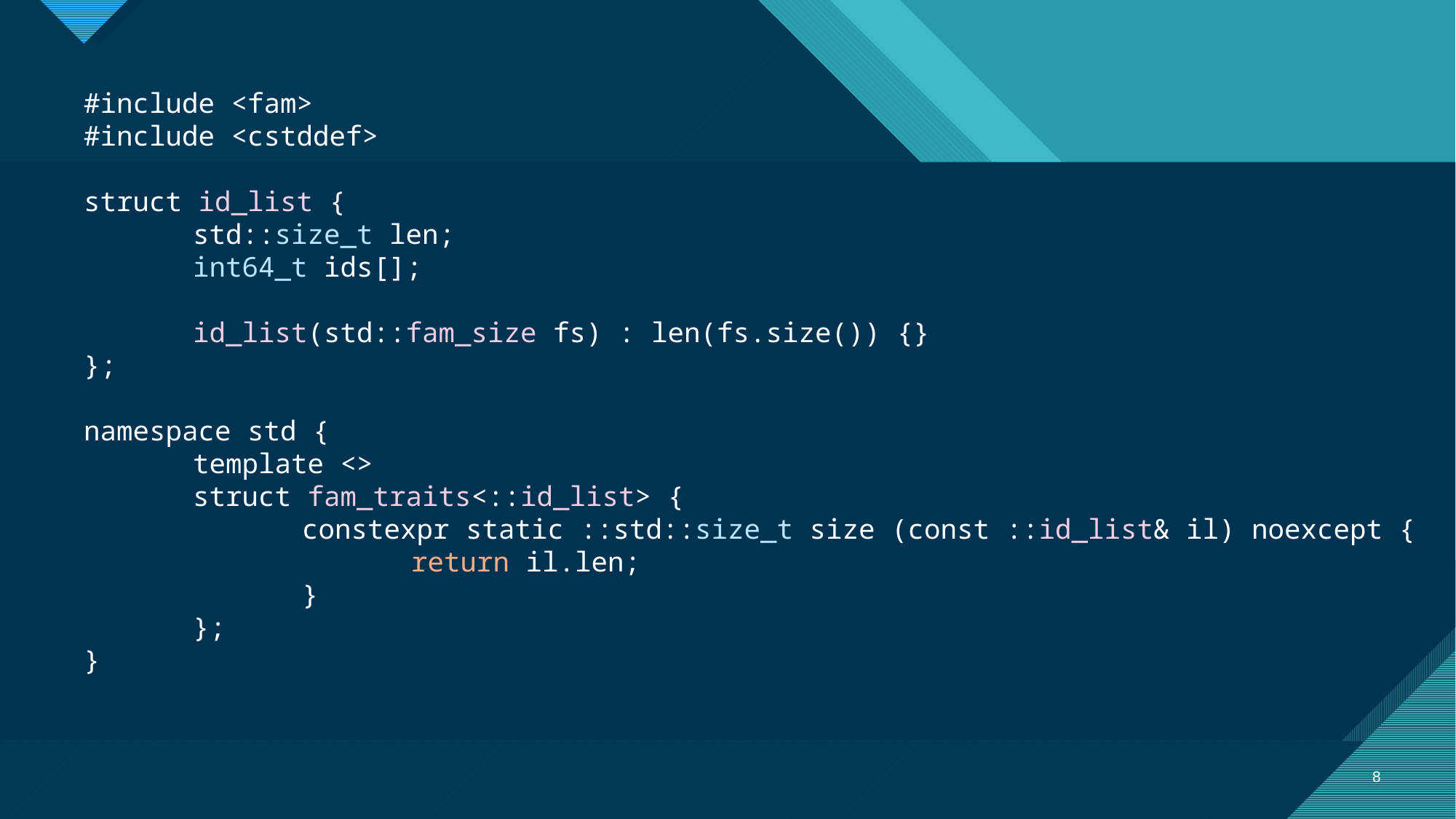

#include <fam>
#include <cstddef>

struct id_list {
	std::size_t len;
	int64_t ids[];

	id_list(std::fam_size fs) : len(fs.size()) {}
};

namespace std {
	template <>
	struct fam_traits<::id_list> {
		constexpr static ::std::size_t size (const ::id_list& il) noexcept {
			return il.len;
		}
	};
}
8